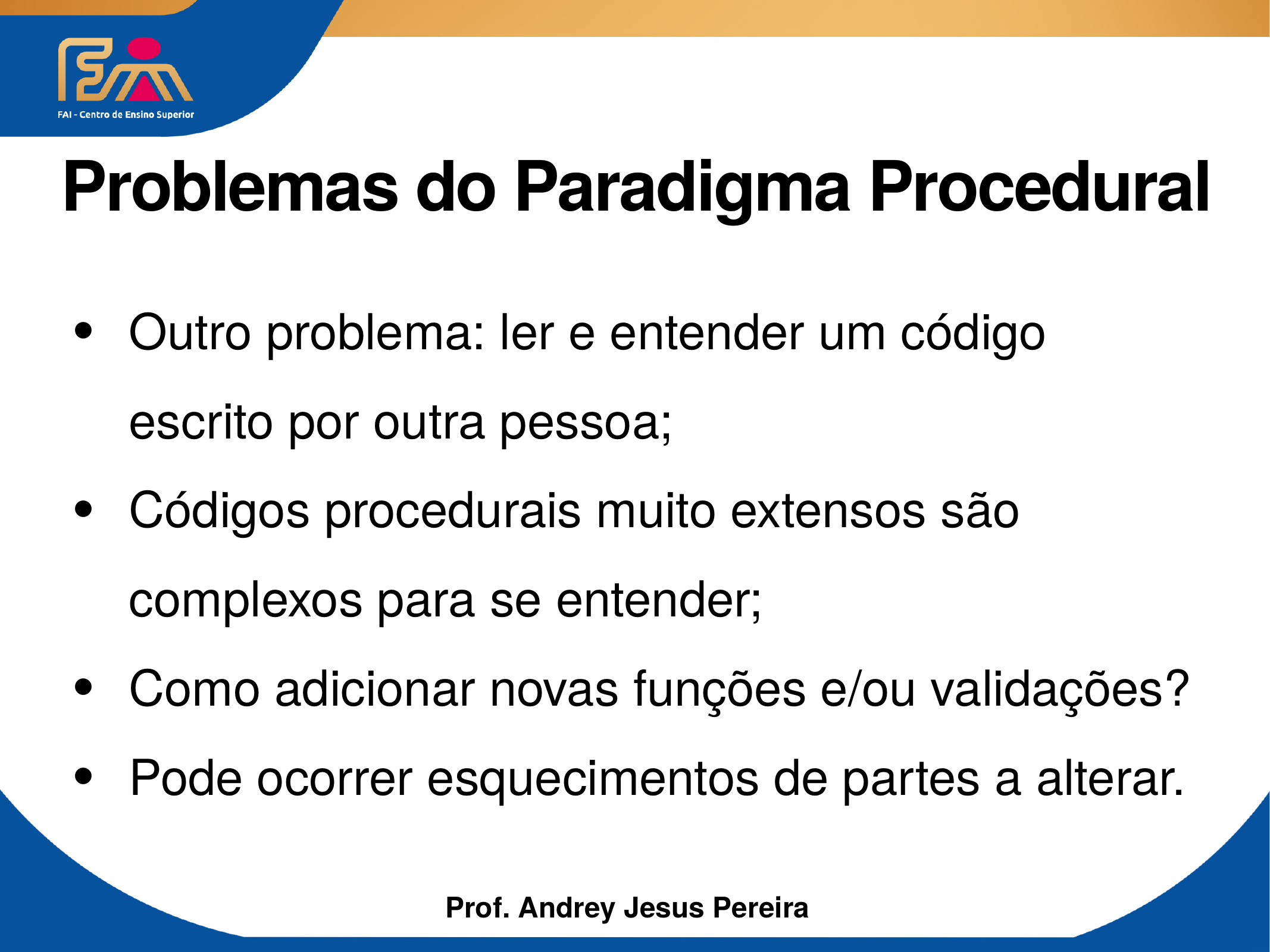

# Problemas do Paradigma Procedural
Outro problema: ler e entender um código escrito por outra pessoa;
Códigos procedurais muito extensos são complexos para se entender;
Como adicionar novas funções e/ou validações?
Pode ocorrer esquecimentos de partes a alterar.
Prof. Andrey Jesus Pereira